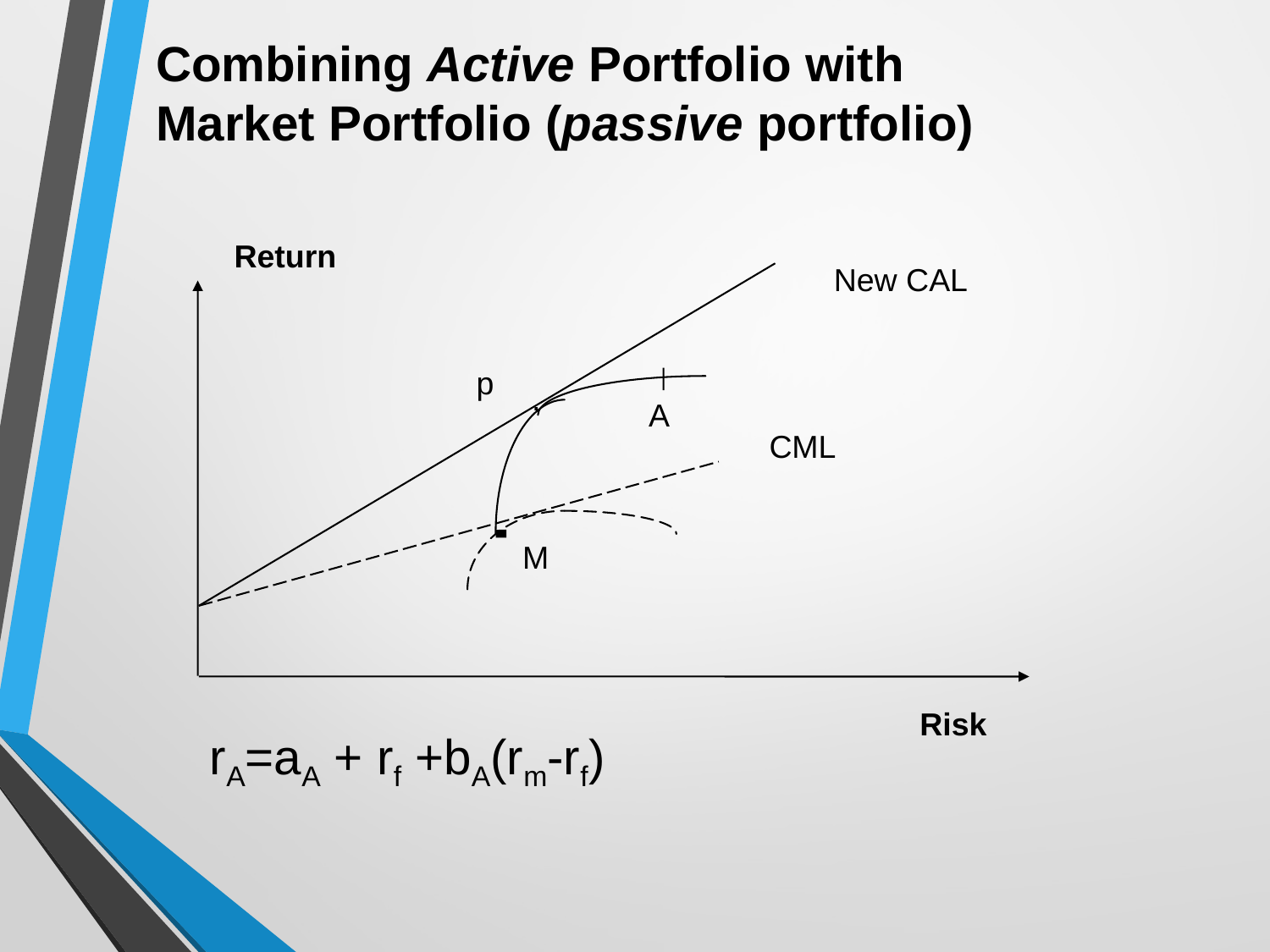

Combining Active Portfolio with
Market Portfolio (passive portfolio)
Return
New CAL

p

.

A

CML

M

Risk
rA=aA + rf +bA(rm-rf)